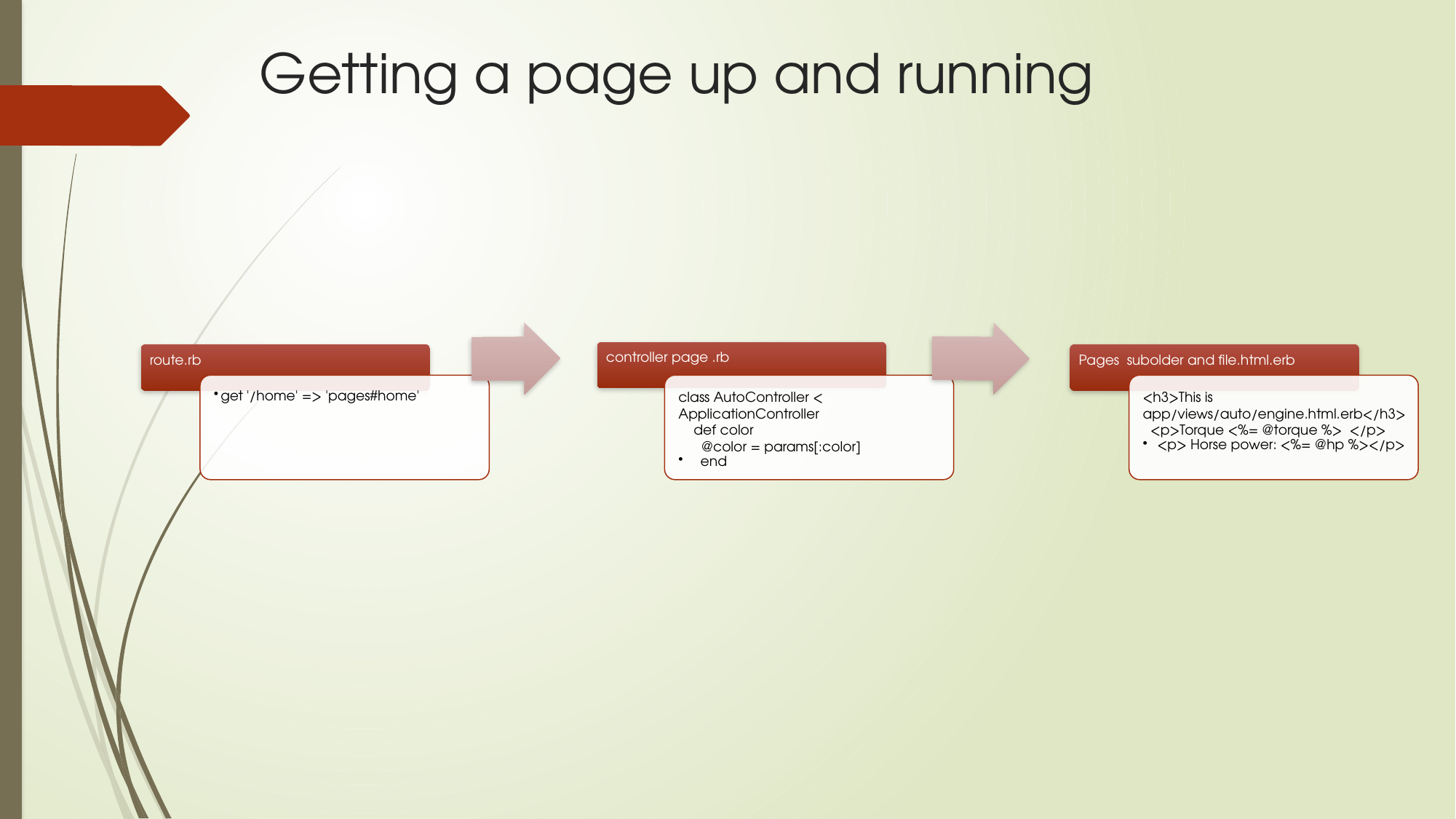

# Getting a page up and running
route.rb
get '/home' => 'pages#home'

controller page .rb
class AutoController < ApplicationController
    def color
      @color = params[:color]
    end

Pages  subolder and file.html.erb
<h3>This is app/views/auto/engine.html.erb</h3>
  <p>Torque <%= @torque %>  </p>
  <p> Horse power: <%= @hp %></p>